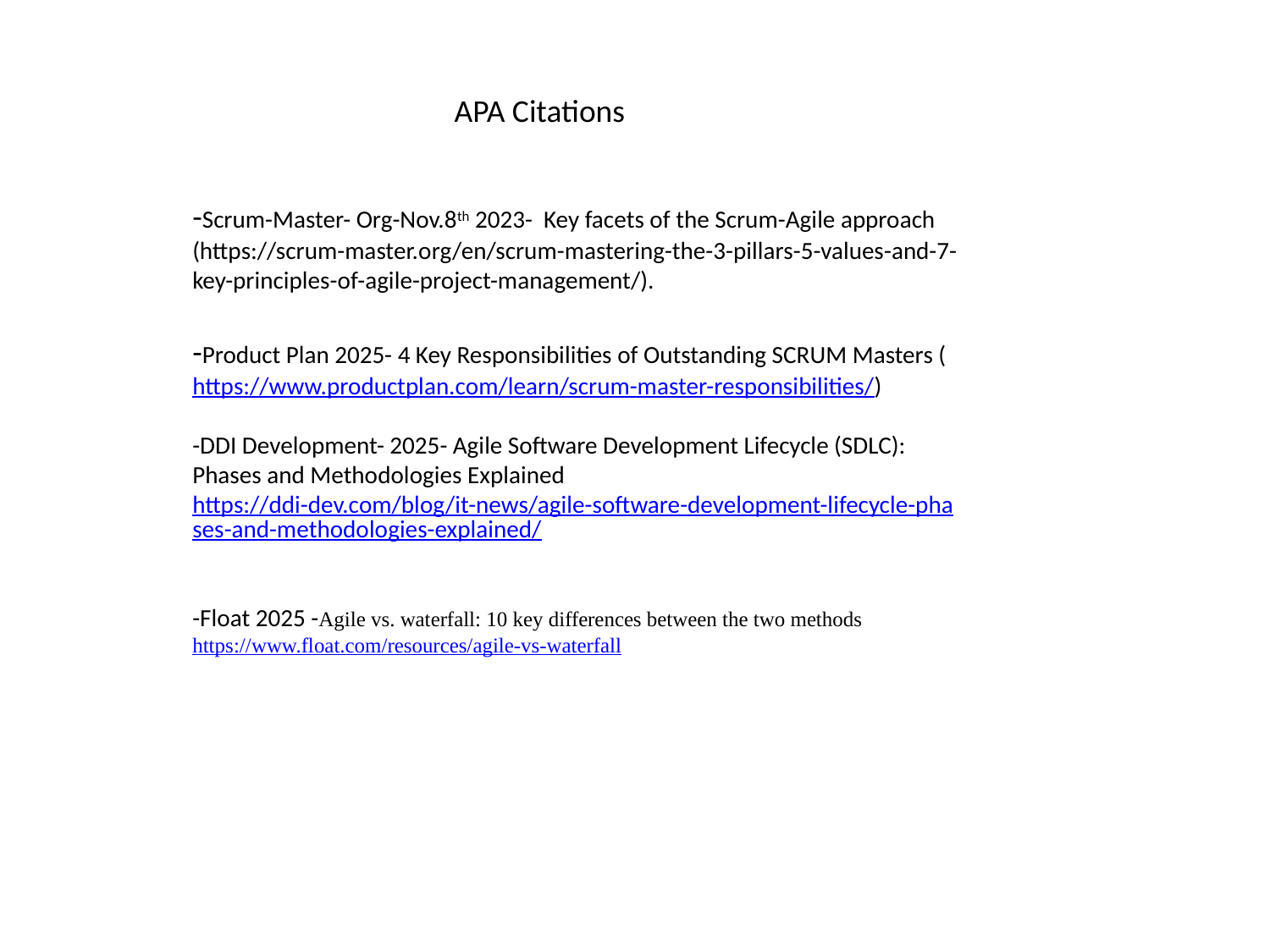

APA Citations
-Scrum-Master- Org-Nov.8th 2023-  Key facets of the Scrum-Agile approach (https://scrum-master.org/en/scrum-mastering-the-3-pillars-5-values-and-7-key-principles-of-agile-project-management/).

-Product Plan 2025- 4 Key Responsibilities of Outstanding SCRUM Masters (https://www.productplan.com/learn/scrum-master-responsibilities/)

-DDI Development- 2025- Agile Software Development Lifecycle (SDLC): Phases and Methodologies Explained
https://ddi-dev.com/blog/it-news/agile-software-development-lifecycle-phases-and-methodologies-explained/

-Float 2025 -Agile vs. waterfall: 10 key differences between the two methods
https://www.float.com/resources/agile-vs-waterfall